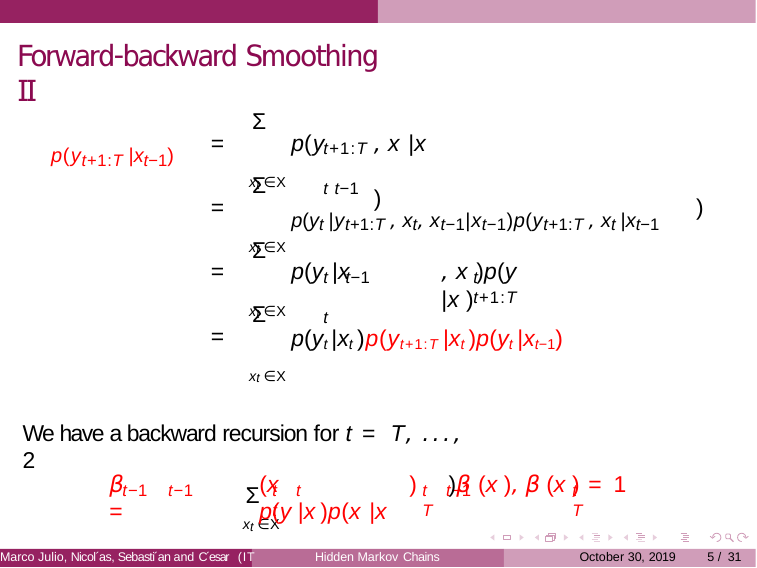

Forward-backward Smoothing II
Σ
=
p(y
, x |x	)
p(yt+1:T |xt−1)
t+1:T	t t−1
xt ∈X
Σ
=
)
p(yt |yt+1:T , xt, xt−1|xt−1)p(yt+1:T , xt |xt−1
xt ∈X
Σ
=
p(y |x	, x )p(y	|x )
t   t−1	t	t+1:T t
xt ∈X
Σ
=
p(yt |xt )p(yt+1:T |xt )p(yt |xt−1)
xt ∈X

We have a backward recursion for t = T, . . . , 2
Σ
β	(x	) =	p(y |x )p(x |x
)β (x ), β (x ) = 1
t−1    t−1	t    t	t    t−1	t	t	T	T
xt ∈X

Marco Julio, Nicol´as, Sebasti´an and C´esar
Hidden Markov Chains
October 30, 2019
5 / 31
(IT